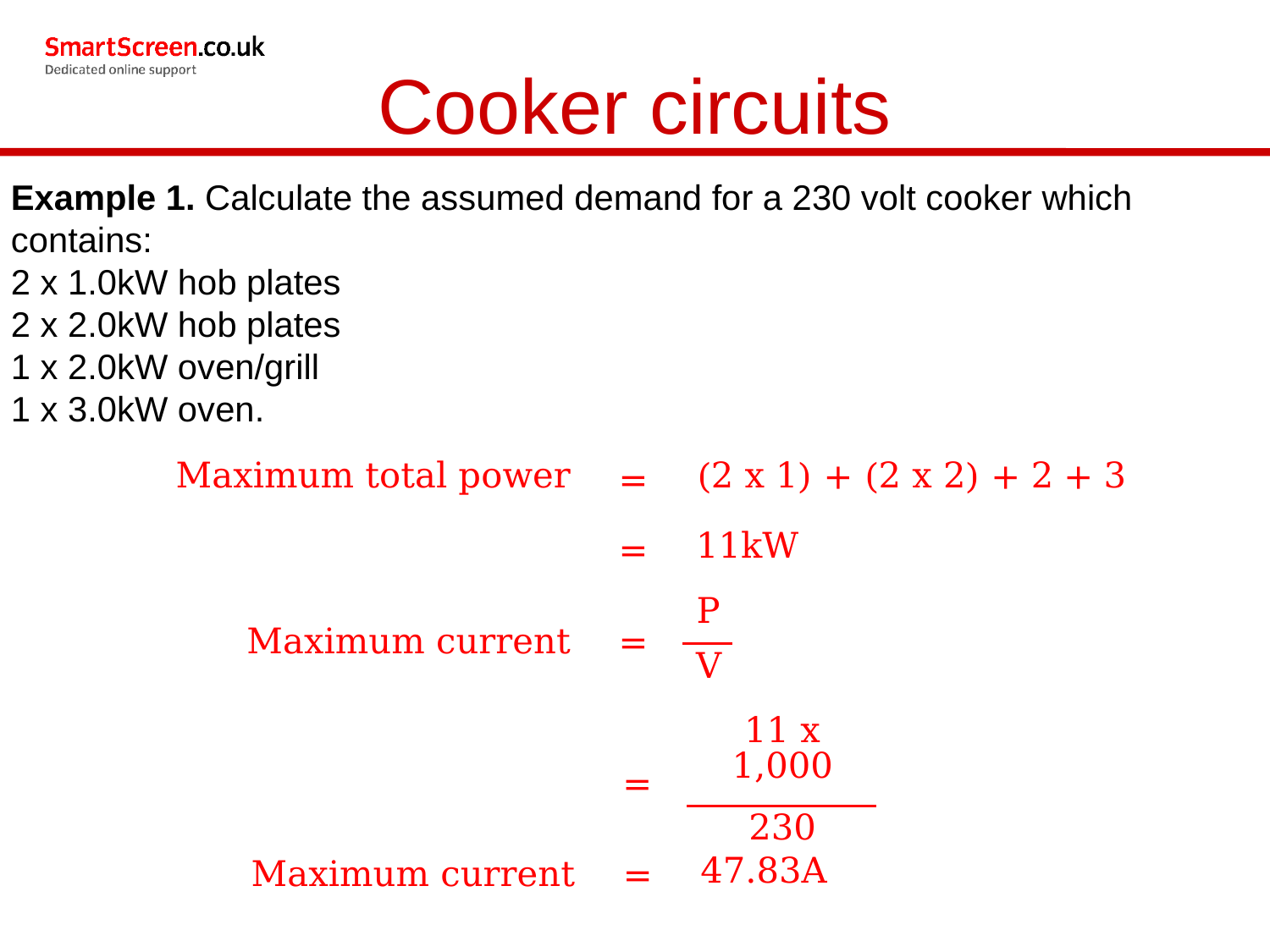

Cooker circuits

Example 1. Calculate the assumed demand for a 230 volt cooker which contains:
2 x 1.0kW hob plates
2 x 2.0kW hob plates
1 x 2.0kW oven/grill
1 x 3.0kW oven.
| Maximum total power | = | (2 x 1) + (2 x 2) + 2 + 3 |
| --- | --- | --- |
|  | = | 11kW |
| --- | --- | --- |
|  | Maximum current | = | P |  |
| --- | --- | --- | --- | --- |
|  |  |  | V |  |
|  |  | = | 11 x 1,000 |  |
| --- | --- | --- | --- | --- |
|  |  |  | 230 |  |
| Maximum current | = | 47.83A |
| --- | --- | --- |